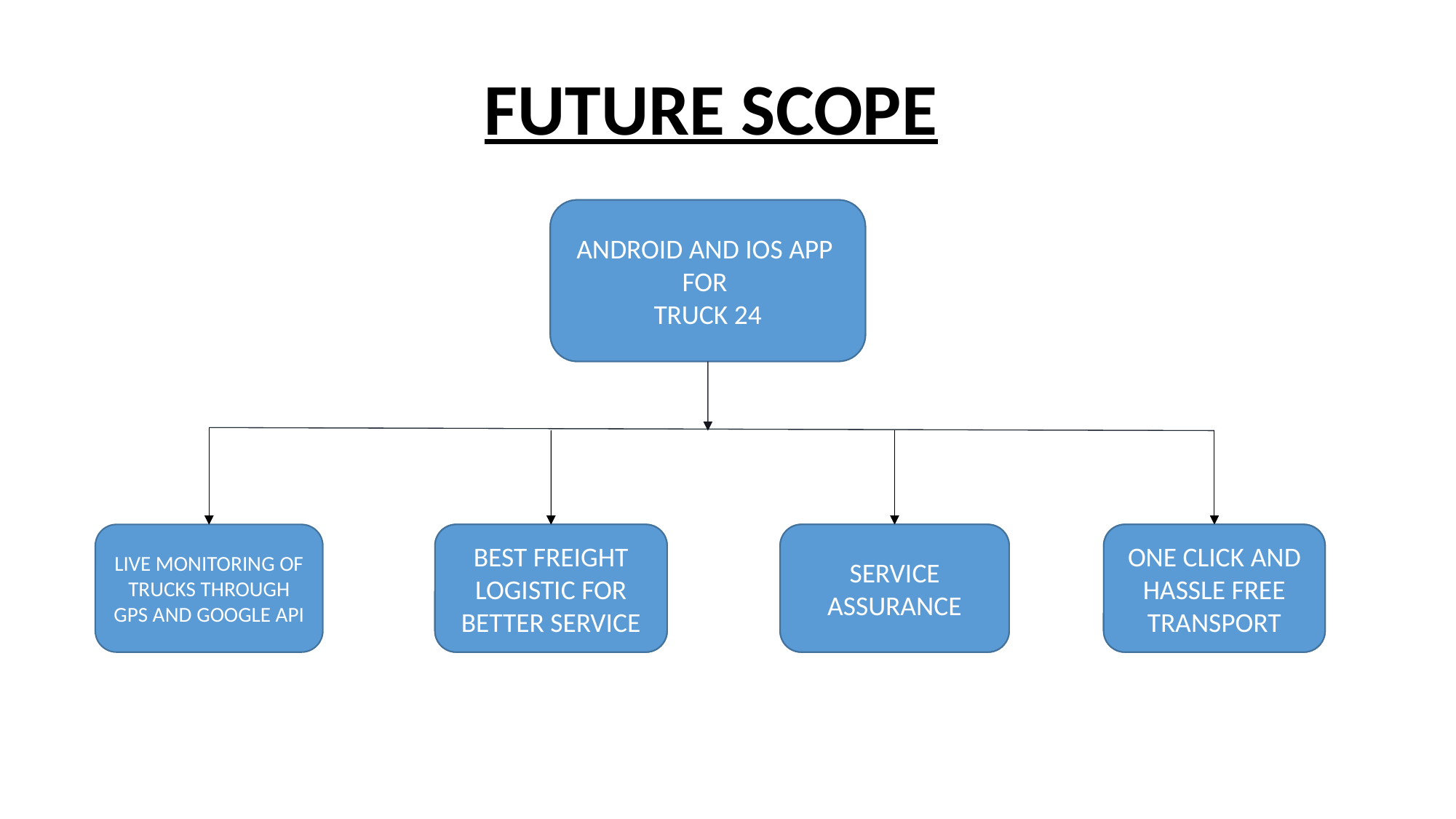

FUTURE SCOPE
ANDROID AND IOS APP
FOR
TRUCK 24
ANDROID AND IOS APP
FOR
TRUCK 24
LIVE MONITORING OF TRUCKS THROUGH GPS AND GOOGLE API
ONE CLICK AND HASSLE FREE TRANSPORT
ONE CLICK AND HASSLE FREE TRANSPORT
SERVICE ASSURANCE
SERVICE ASSURANCE
BEST FREIGHT LOGISTIC FOR BETTER SERVICE
BEST FREIGHT LOGISTIC FOR BETTER SERVICE